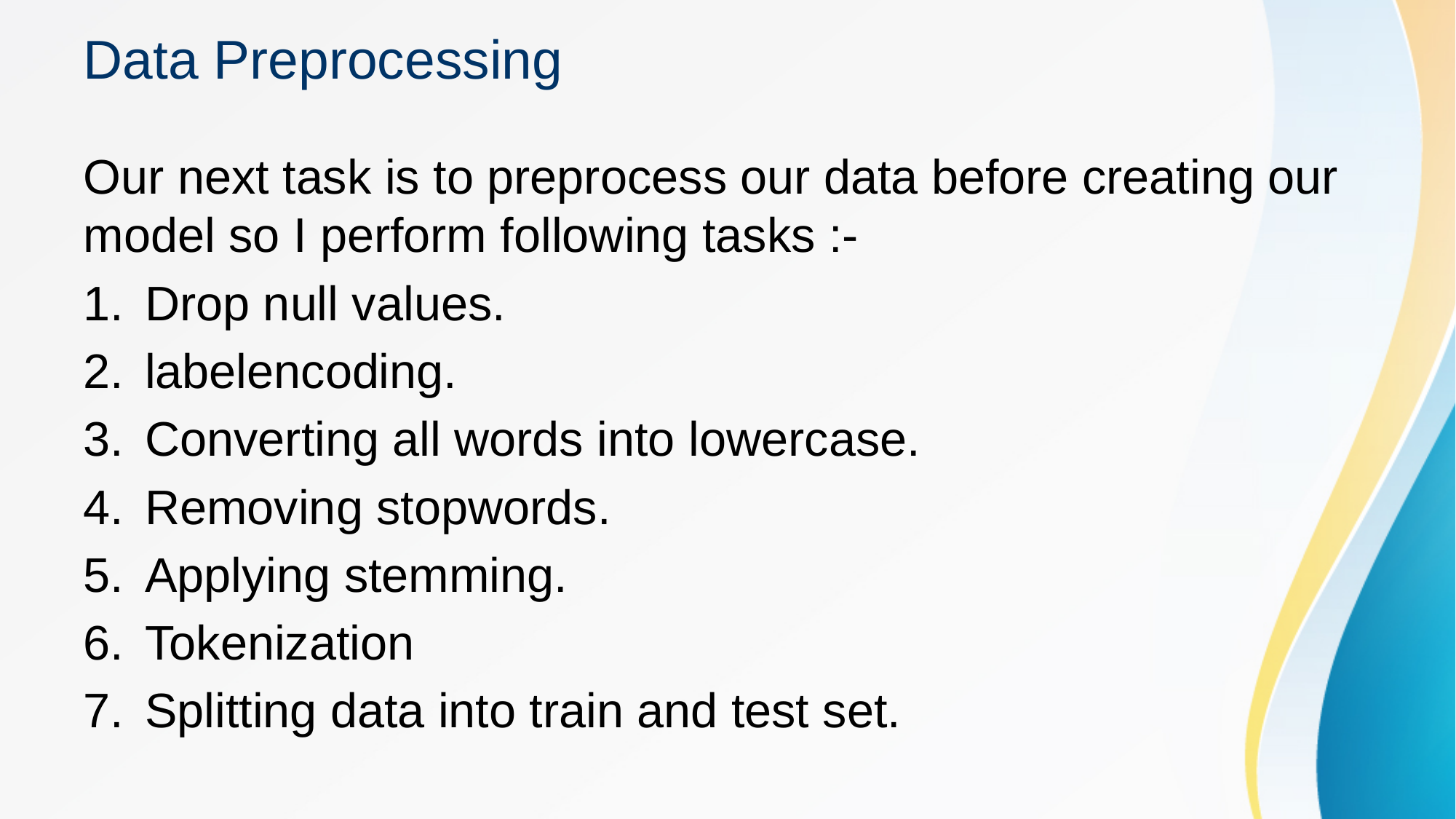

# Data Preprocessing
Our next task is to preprocess our data before creating our model so I perform following tasks :-
Drop null values.
labelencoding.
Converting all words into lowercase.
Removing stopwords.
Applying stemming.
Tokenization
Splitting data into train and test set.